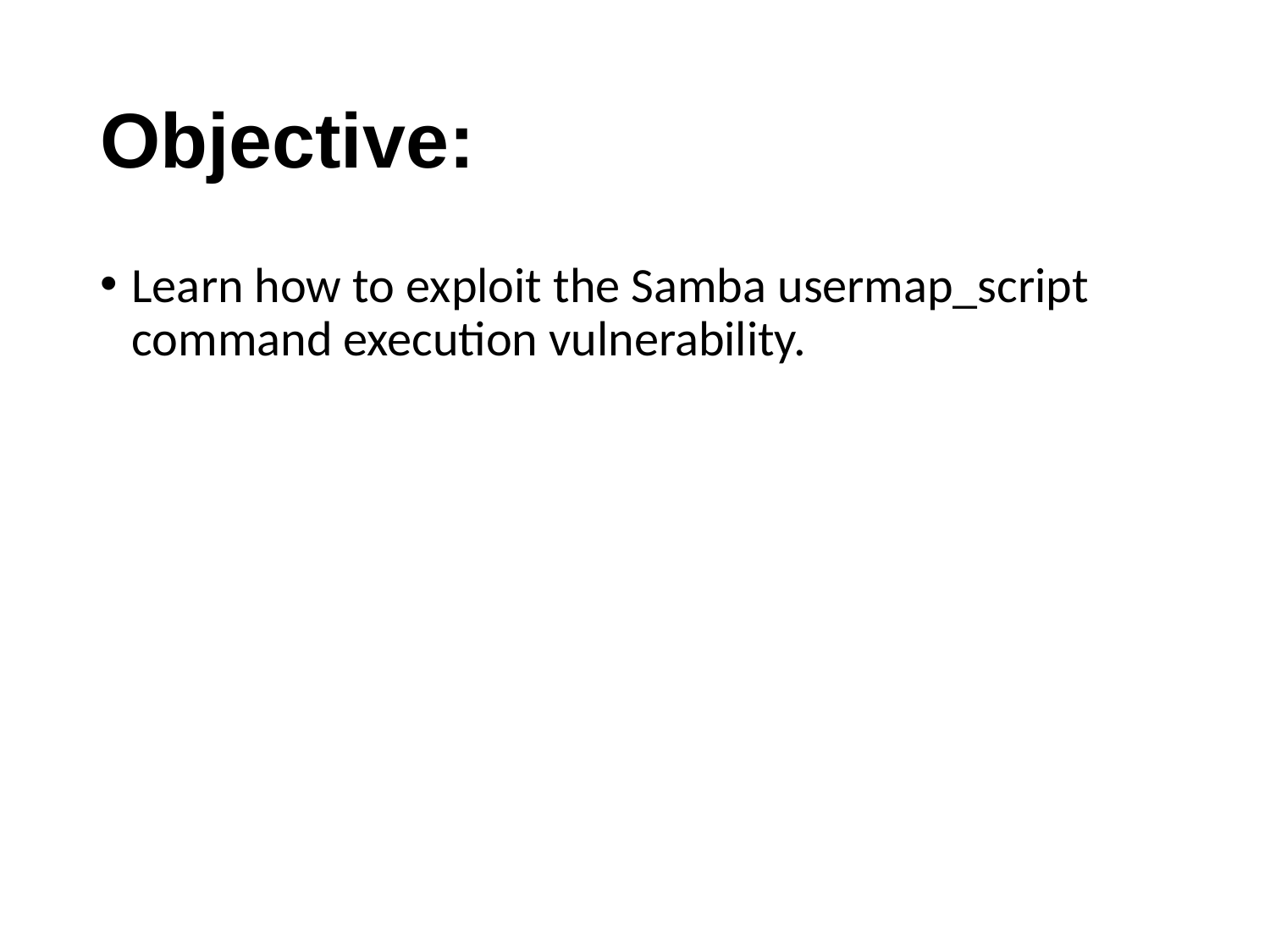

# Objective:
Learn how to exploit the Samba usermap_script command execution vulnerability.